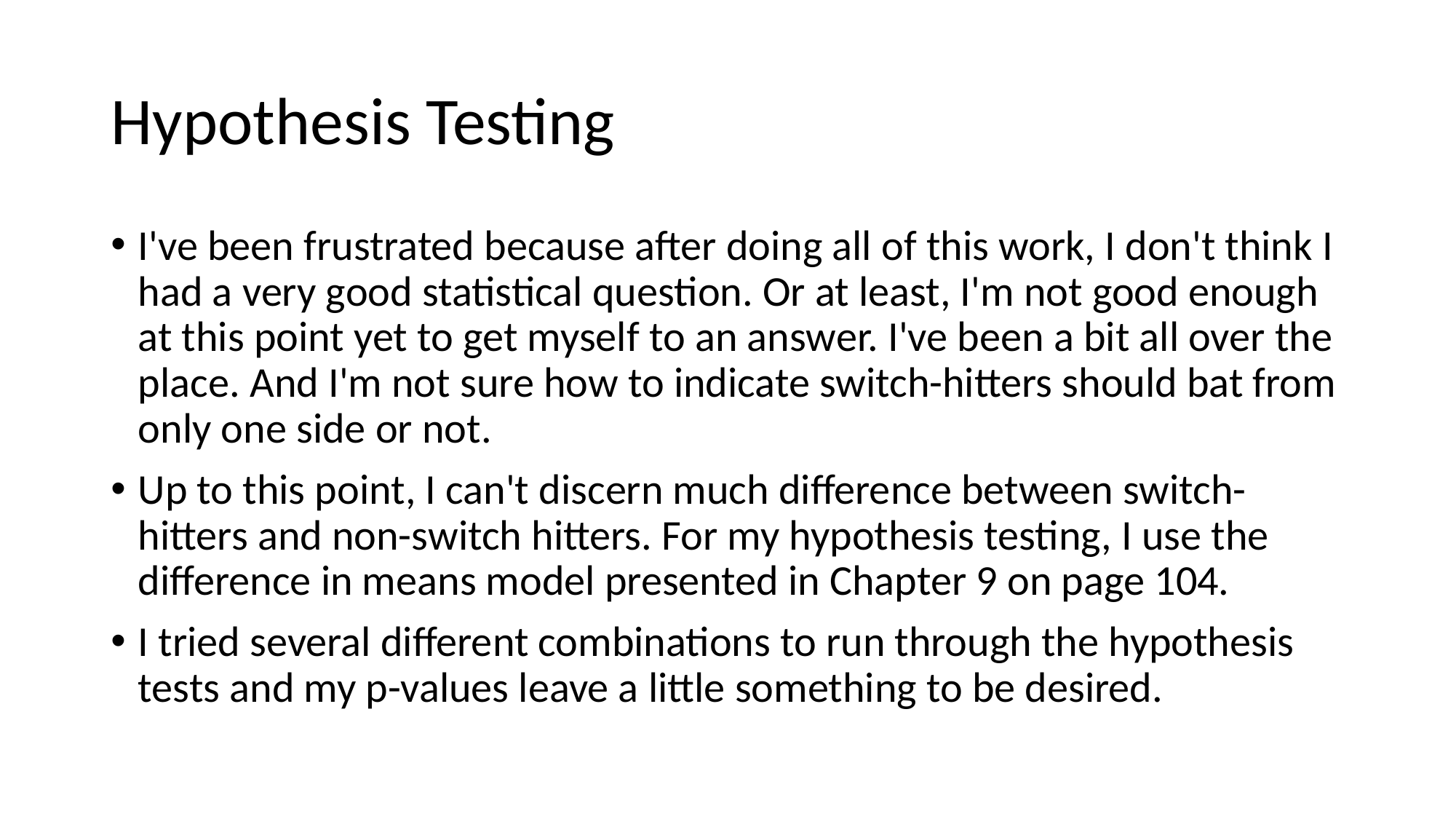

# Hypothesis Testing
I've been frustrated because after doing all of this work, I don't think I had a very good statistical question. Or at least, I'm not good enough at this point yet to get myself to an answer. I've been a bit all over the place. And I'm not sure how to indicate switch-hitters should bat from only one side or not.
Up to this point, I can't discern much difference between switch-hitters and non-switch hitters. For my hypothesis testing, I use the difference in means model presented in Chapter 9 on page 104.
I tried several different combinations to run through the hypothesis tests and my p-values leave a little something to be desired.